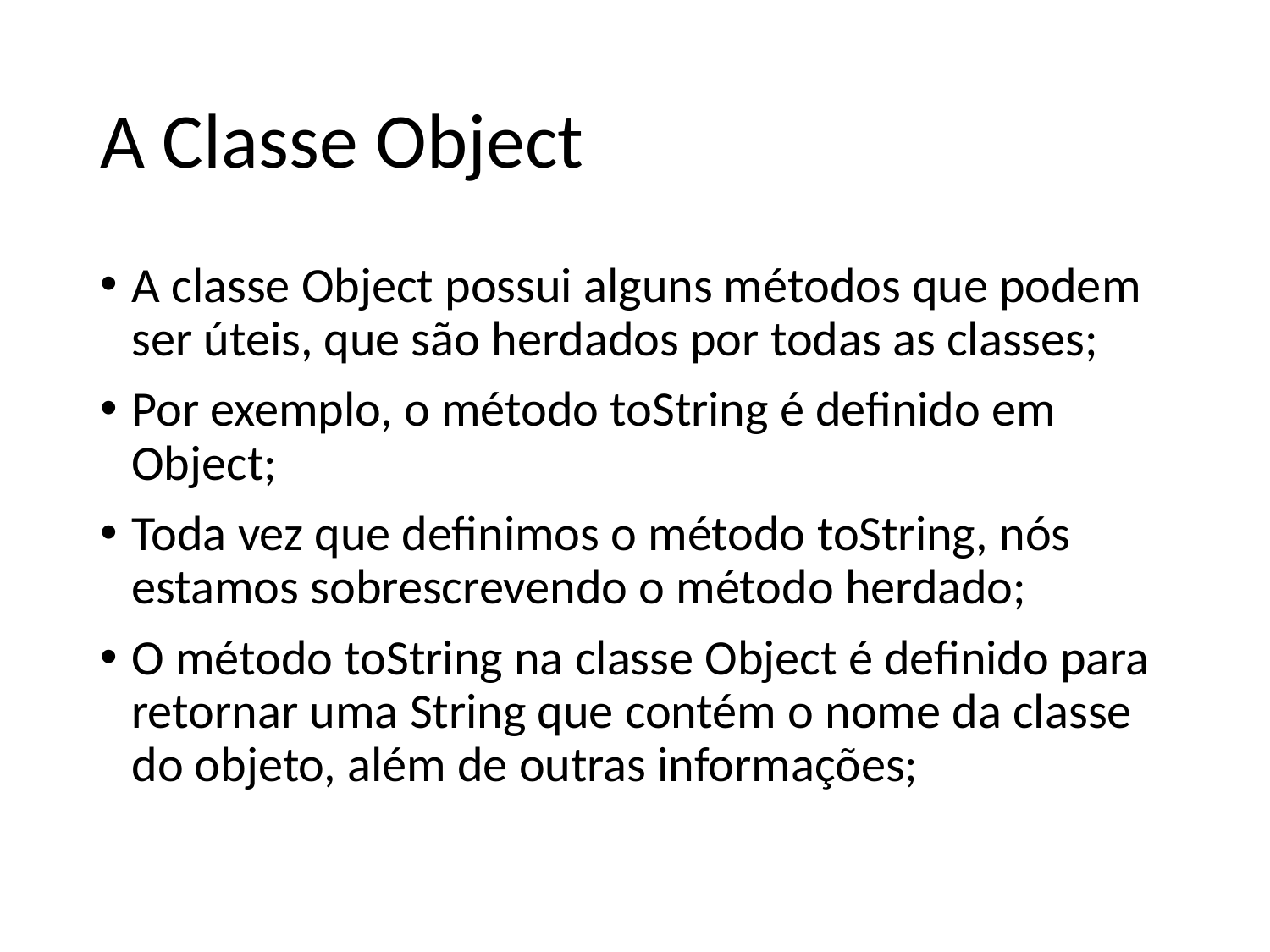

# A Classe Object
A classe Object possui alguns métodos que podem ser úteis, que são herdados por todas as classes;
Por exemplo, o método toString é definido em Object;
Toda vez que definimos o método toString, nós estamos sobrescrevendo o método herdado;
O método toString na classe Object é definido para retornar uma String que contém o nome da classe do objeto, além de outras informações;